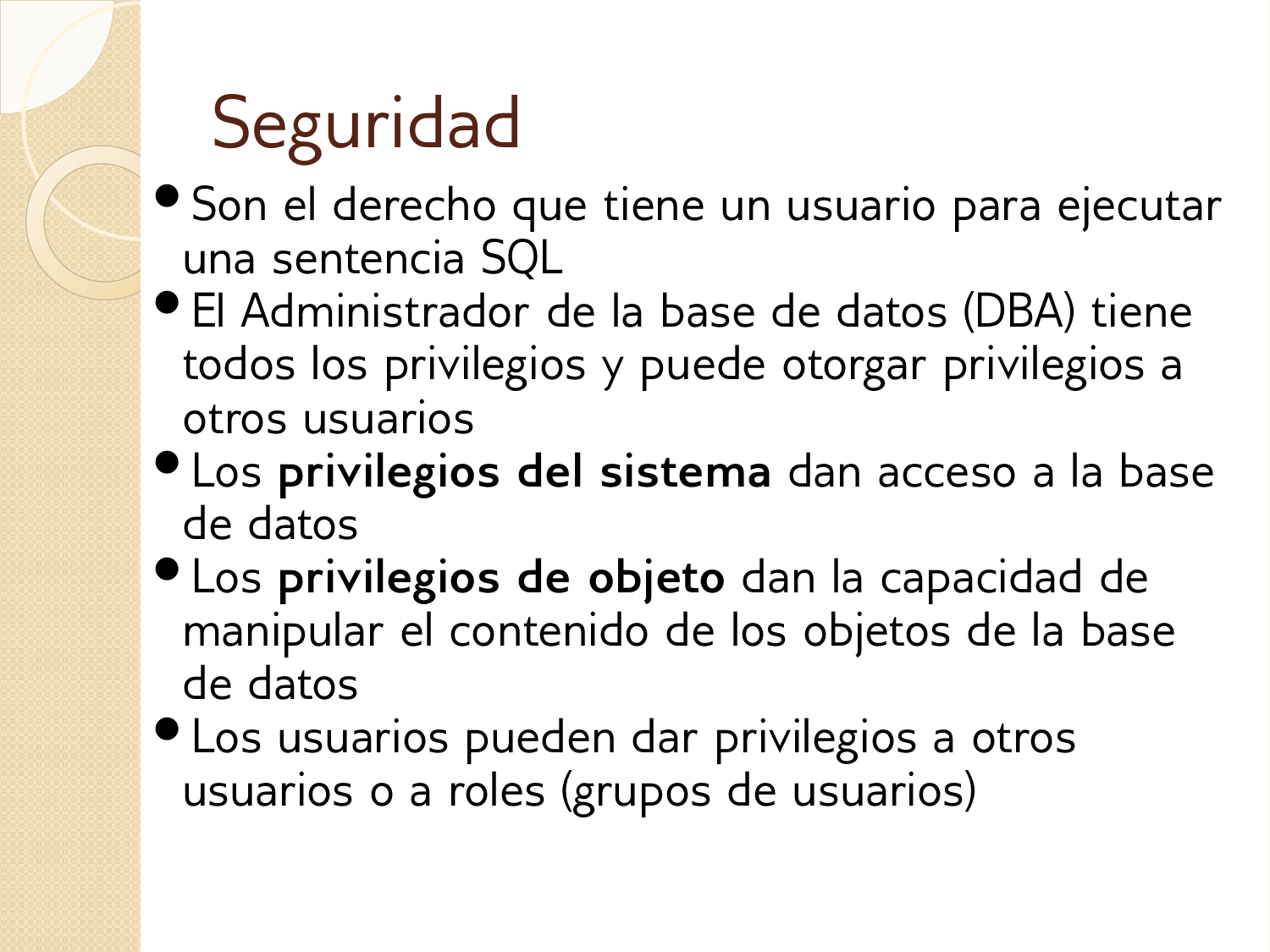

Seguridad
Son el derecho que tiene un usuario para ejecutar una sentencia SQL
El Administrador de la base de datos (DBA) tiene todos los privilegios y puede otorgar privilegios a otros usuarios
Los privilegios del sistema dan acceso a la base de datos
Los privilegios de objeto dan la capacidad de manipular el contenido de los objetos de la base de datos
Los usuarios pueden dar privilegios a otros usuarios o a roles (grupos de usuarios)